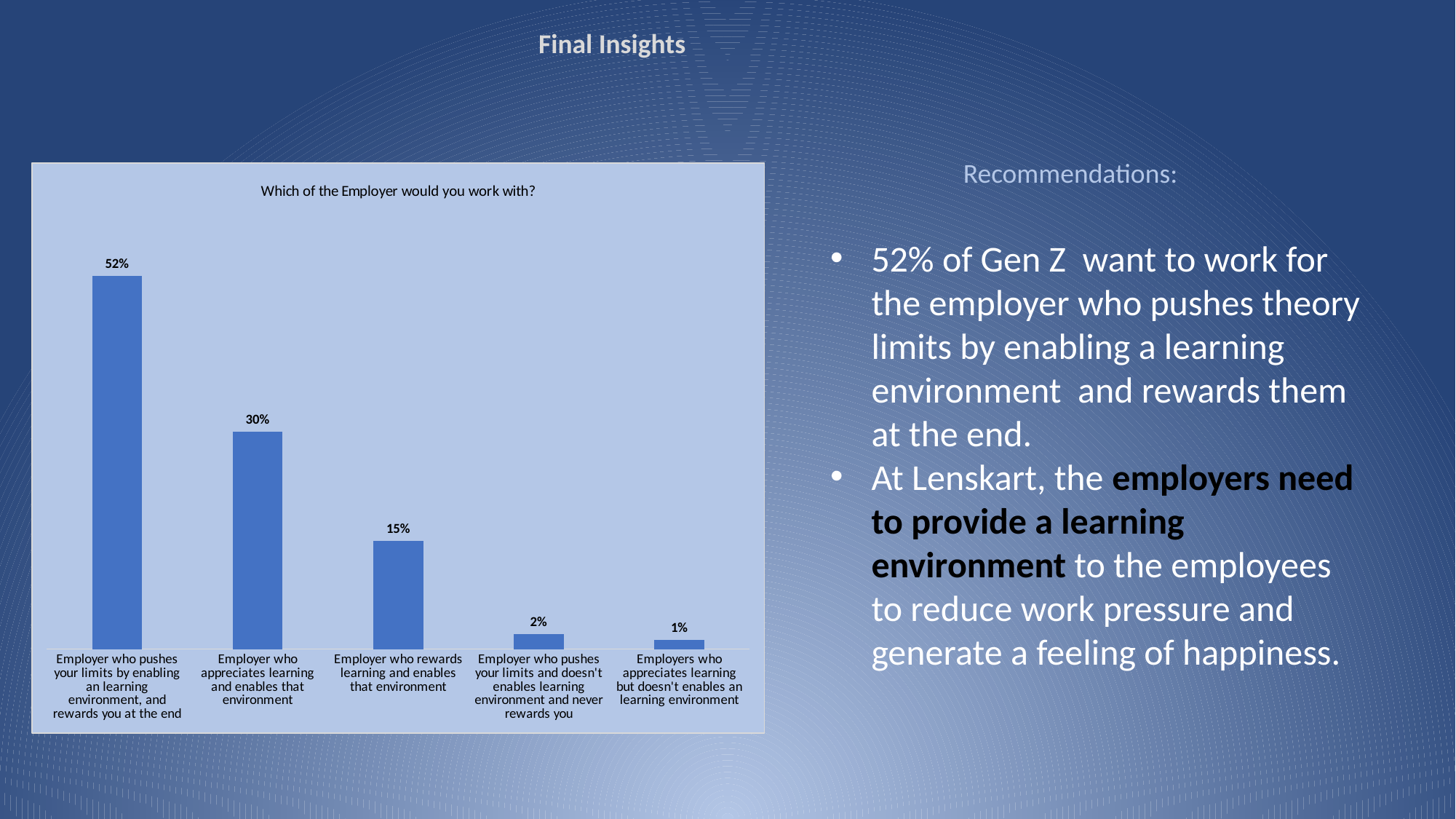

Final Insights
Recommendations:

### Chart: Which of the Employer would you work with?

| Category | Total |
|---|---|
| Employer who pushes your limits by enabling an learning environment, and rewards you at the end | 0.5163362189332589 |
| Employer who appreciates learning and enables that environment | 0.3010332309410779 |
| Employer who rewards learning and enables that environment | 0.14967886065344876 |
| Employer who pushes your limits and doesn't enables learning environment and never rewards you | 0.02038536721586149 |
| Employers who appreciates learning but doesn't enables an learning environment | 0.012566322256352975 |
52% of Gen Z  want to work for the employer who pushes theory limits by enabling a learning environment  and rewards them at the end.
At Lenskart, the employers need to provide a learning environment to the employees to reduce work pressure and generate a feeling of happiness.